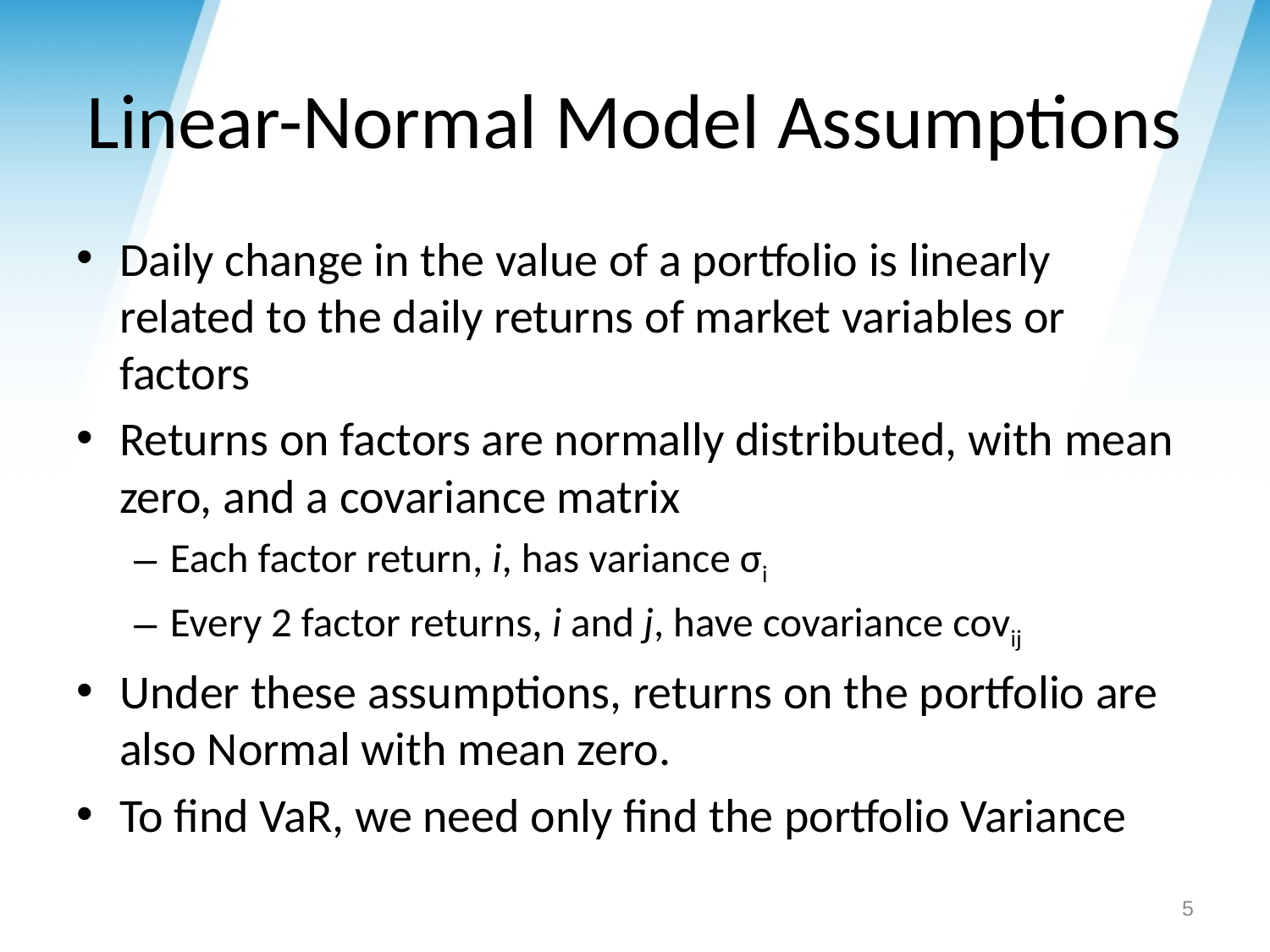

# Linear-Normal Model Assumptions
Daily change in the value of a portfolio is linearly related to the daily returns of market variables or factors
Returns on factors are normally distributed, with mean zero, and a covariance matrix
Each factor return, i, has variance σi
Every 2 factor returns, i and j, have covariance covij
Under these assumptions, returns on the portfolio are also Normal with mean zero.
To find VaR, we need only find the portfolio Variance
5